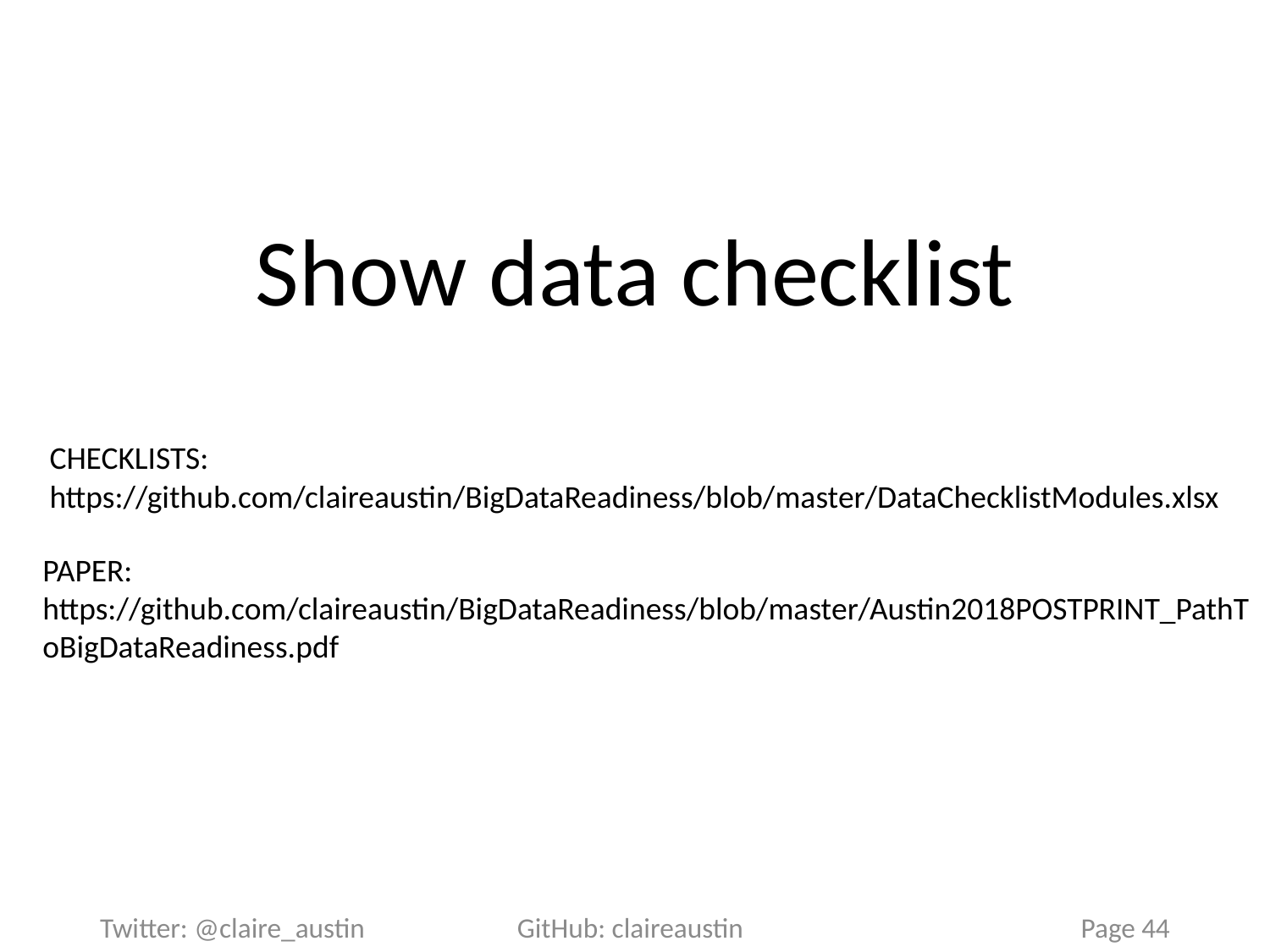

Show data checklist
CHECKLISTS:
https://github.com/claireaustin/BigDataReadiness/blob/master/DataChecklistModules.xlsx
PAPER: https://github.com/claireaustin/BigDataReadiness/blob/master/Austin2018POSTPRINT_PathToBigDataReadiness.pdf
Twitter: @claire_austin
Page 44